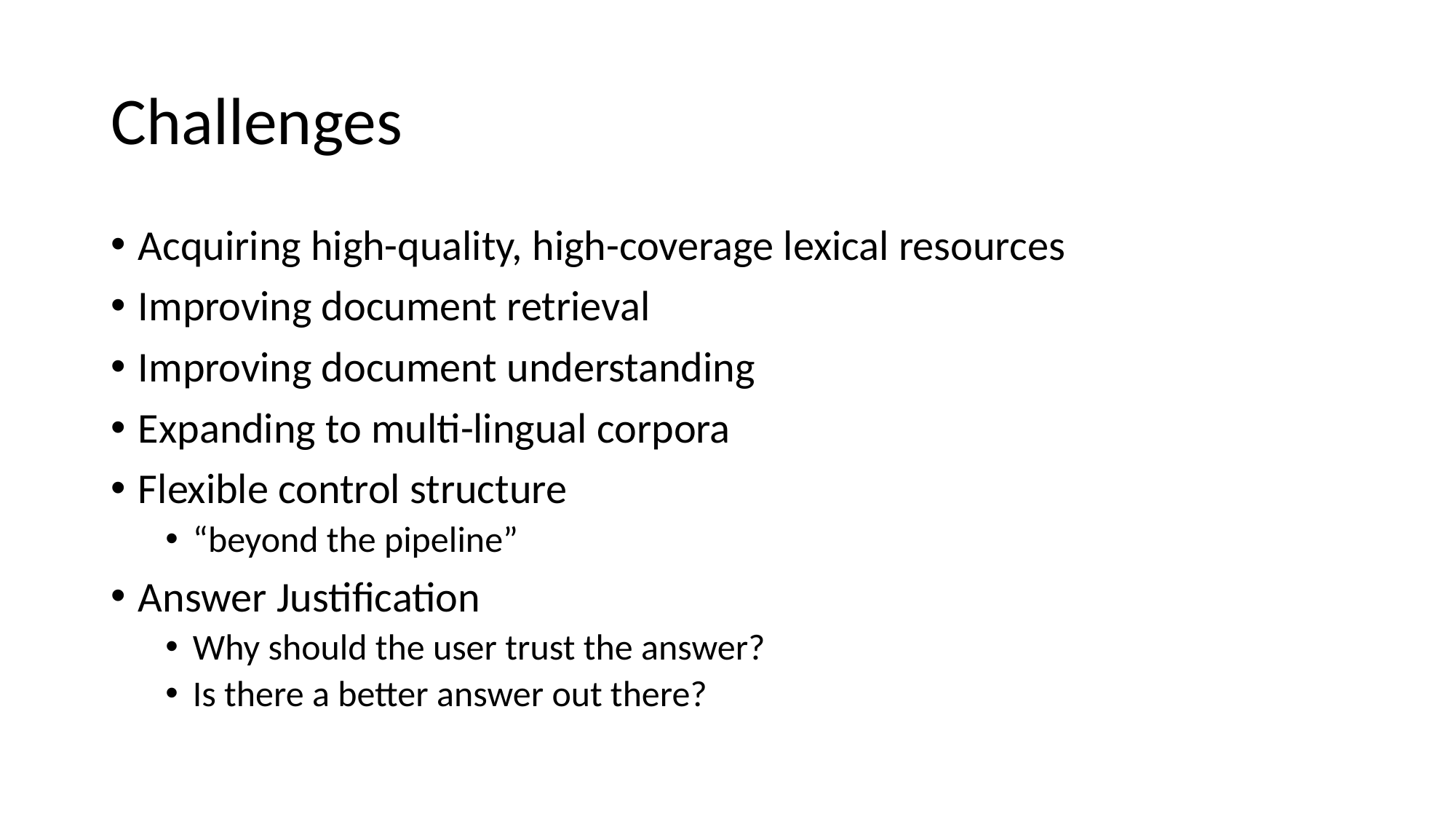

# Challenges
Acquiring high-quality, high-coverage lexical resources
Improving document retrieval
Improving document understanding
Expanding to multi-lingual corpora
Flexible control structure
“beyond the pipeline”
Answer Justification
Why should the user trust the answer?
Is there a better answer out there?